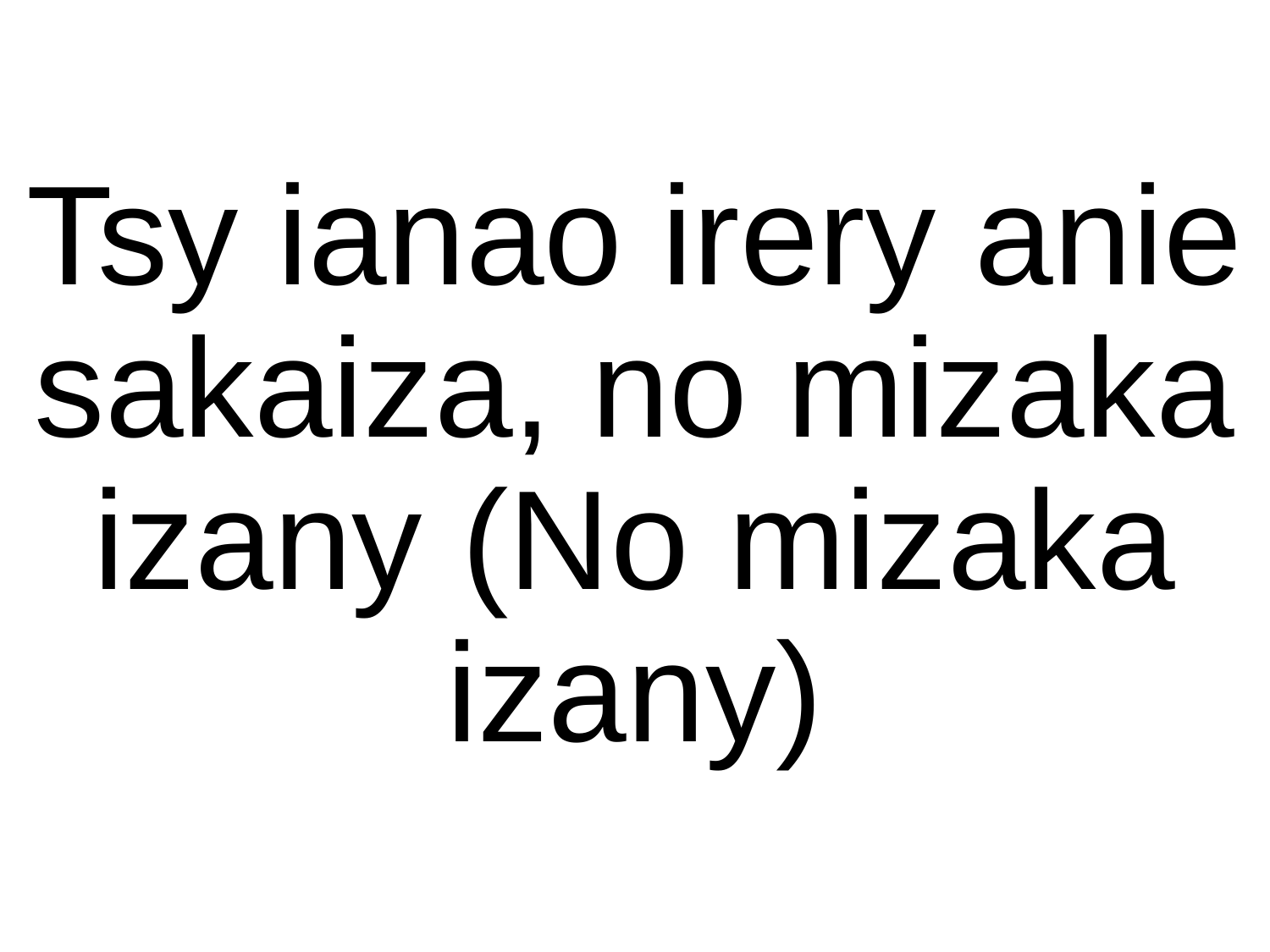

# Tsy ianao irery anie sakaiza, no mizaka izany (No mizaka izany)